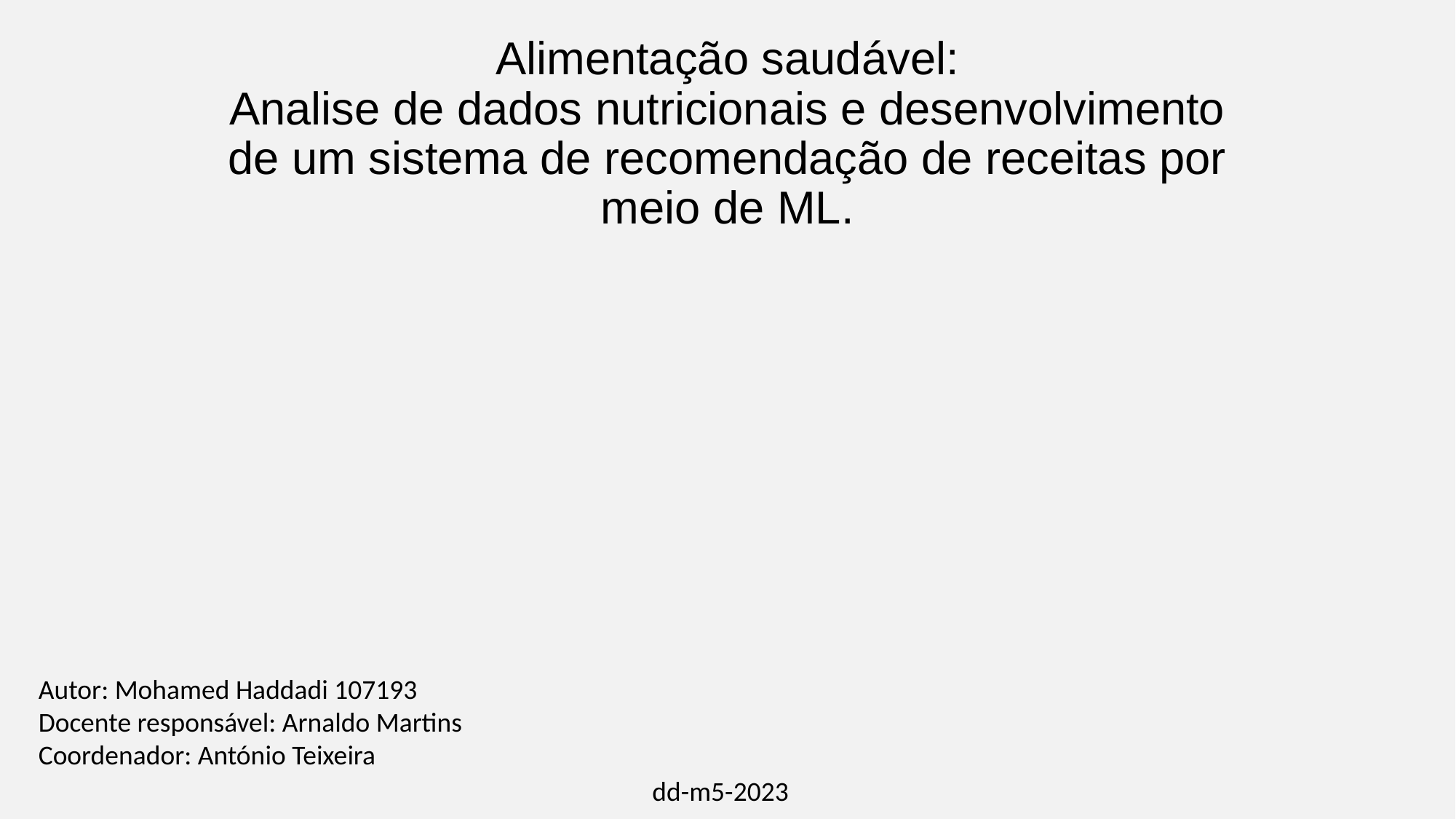

# Alimentação saudável: Analise de dados nutricionais e desenvolvimento de um sistema de recomendação de receitas por meio de ML.

Autor: Mohamed Haddadi 107193
Docente responsável: Arnaldo Martins
Coordenador: António Teixeira
dd-m5-2023